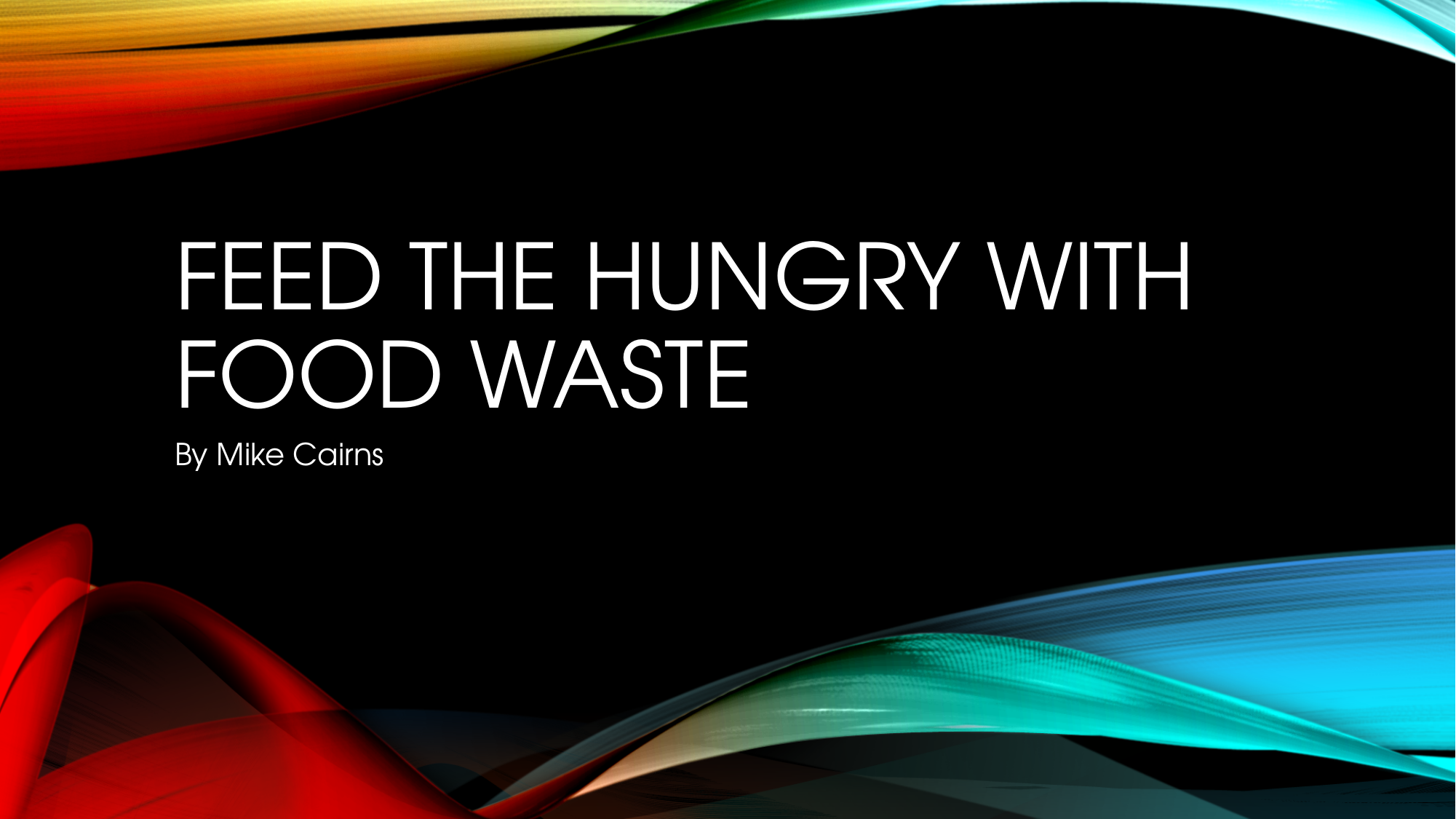

# Feed the Hungry with food waste
By Mike Cairns